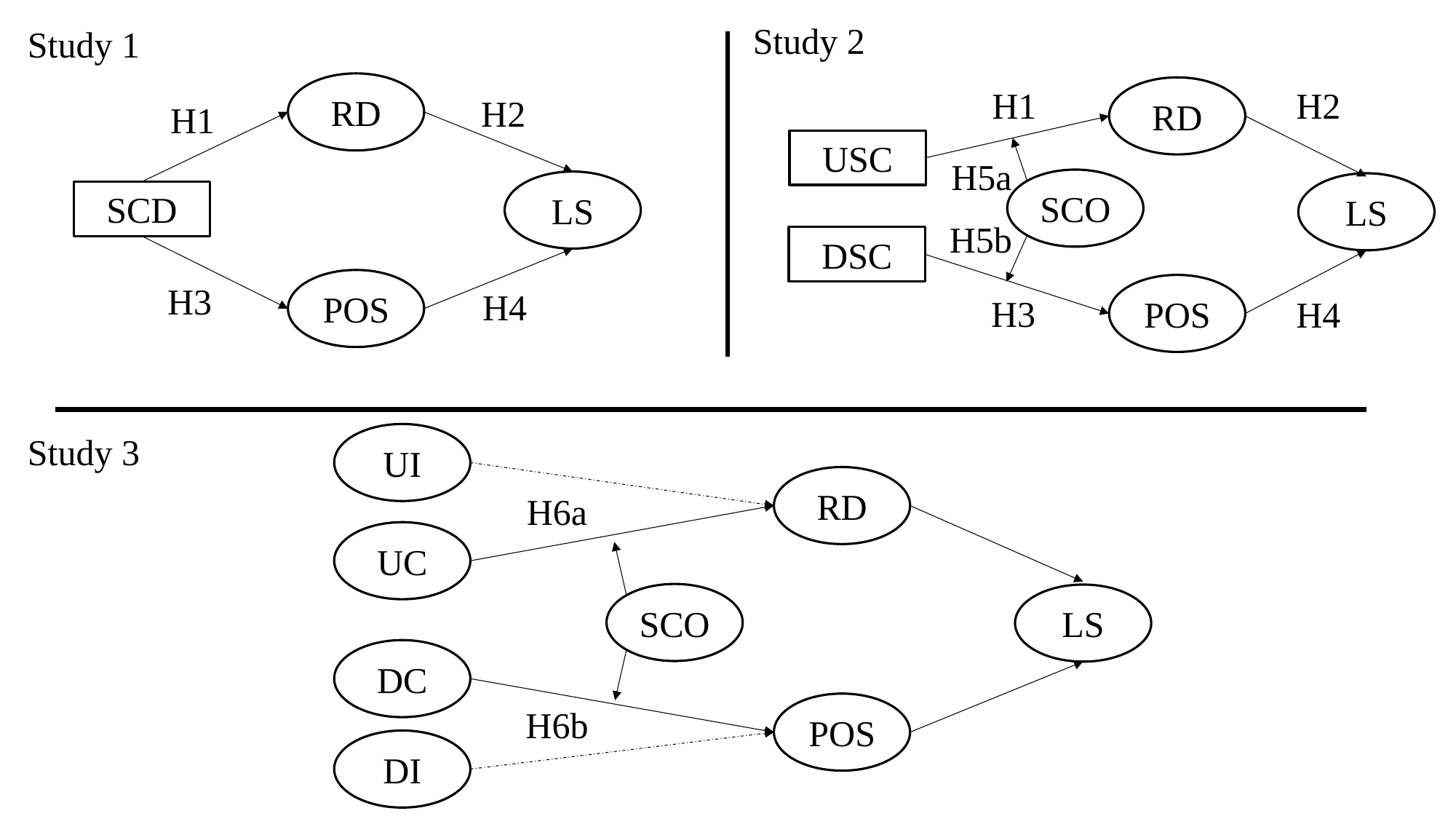

Study 2
Study 1
RD
RD
H2
H1
H2
H1
USC
H5a
SCO
LS
LS
SCD
H5b
DSC
POS
H3
POS
H4
H3
H4
Study 3
UI
RD
H6a
UC
SCO
LS
DC
POS
H6b
DI